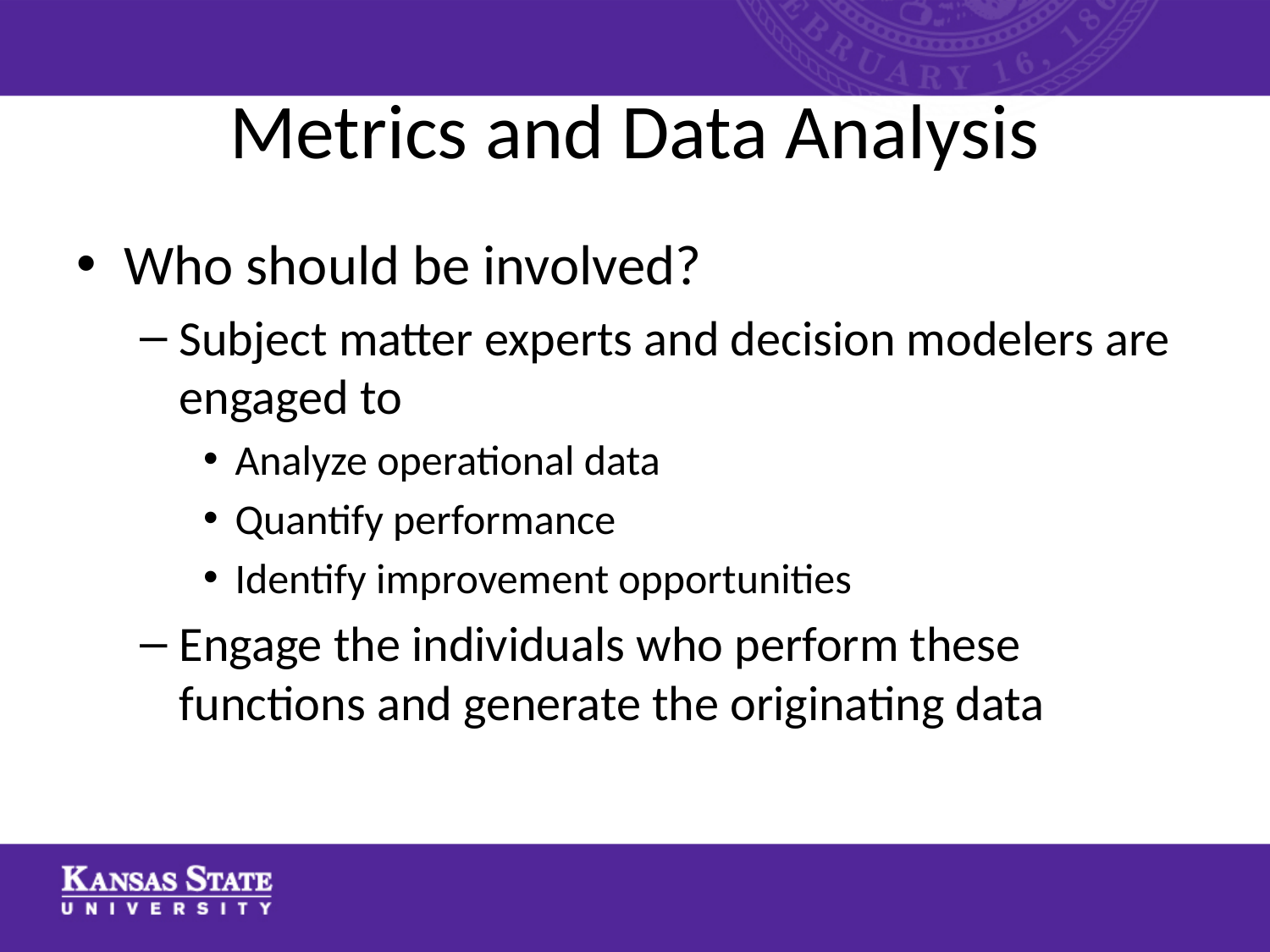

# Metrics and Data Analysis
Who should be involved?
Subject matter experts and decision modelers are engaged to
Analyze operational data
Quantify performance
Identify improvement opportunities
Engage the individuals who perform these functions and generate the originating data